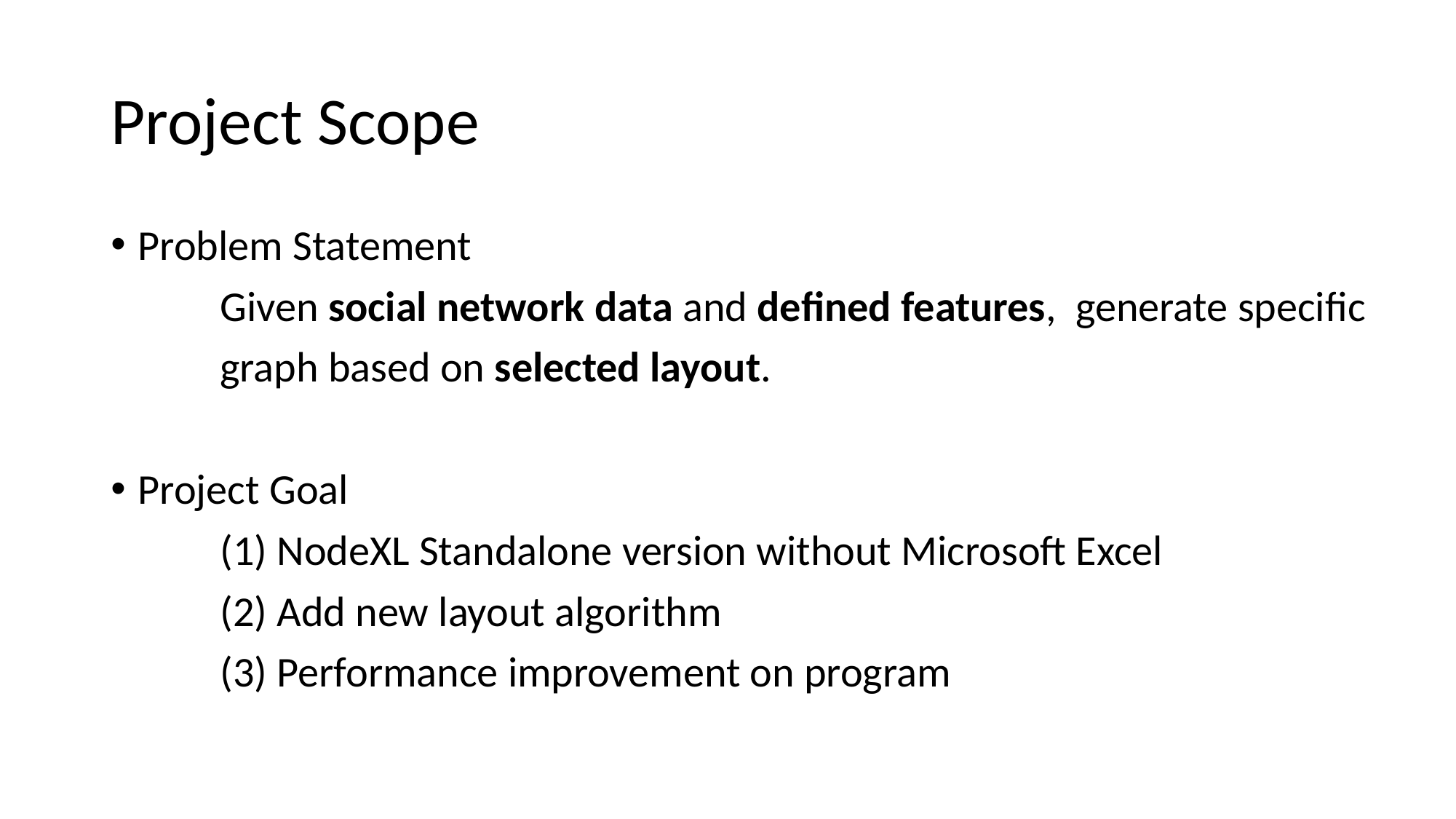

# Project Scope
Problem Statement
	Given social network data and defined features,  generate specific
	graph based on selected layout.

Project Goal
	(1) NodeXL Standalone version without Microsoft Excel
	(2) Add new layout algorithm
	(3) Performance improvement on program